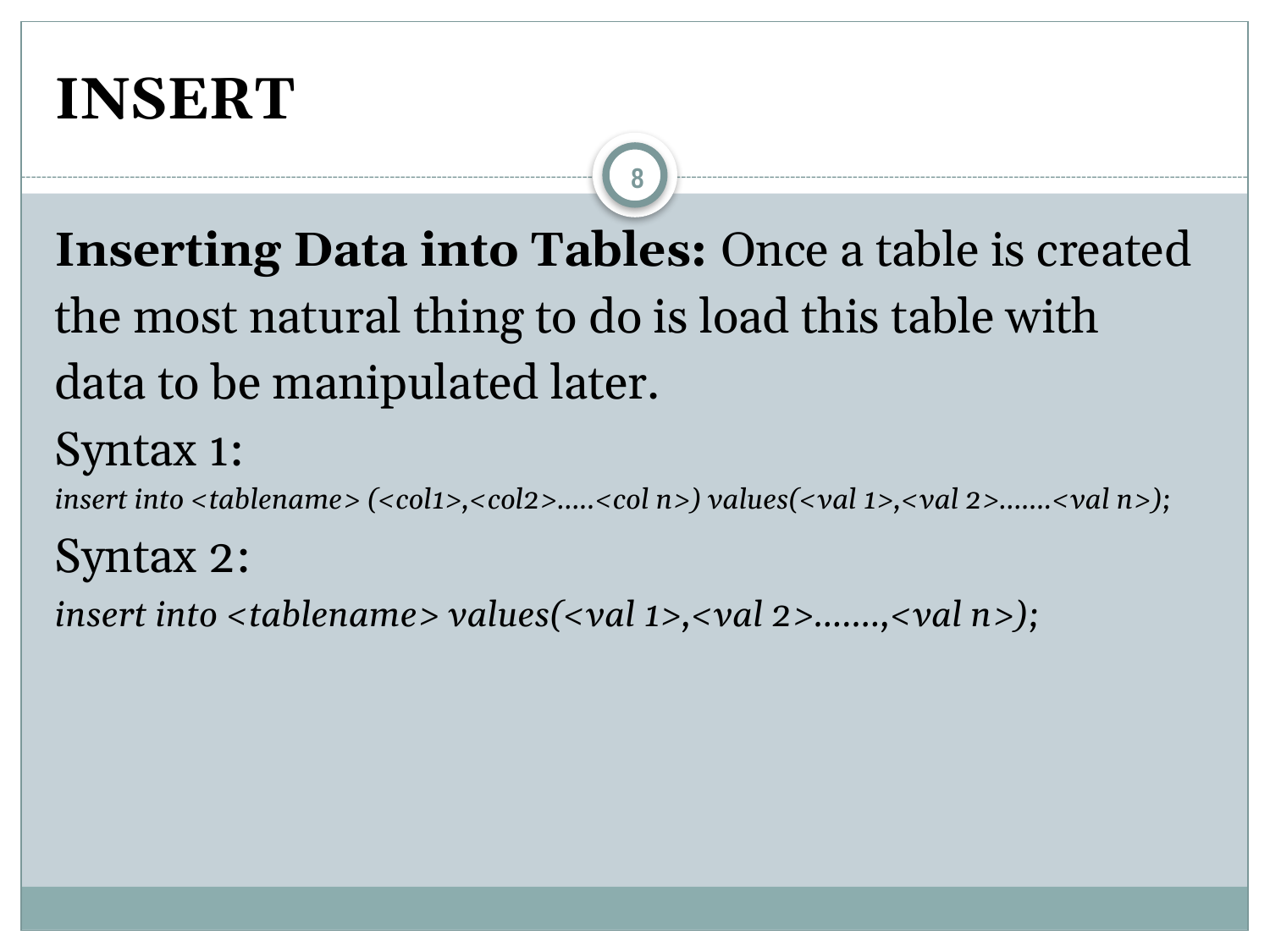

# INSERT
8
Inserting Data into Tables: Once a table is created
the most natural thing to do is load this table with
data to be manipulated later.
Syntax 1:
insert into <tablename> (<col1>,<col2>…..<col n>) values(<val 1>,<val 2>…….<val n>);
Syntax 2:
insert into <tablename> values(<val 1>,<val 2>…….,<val n>);